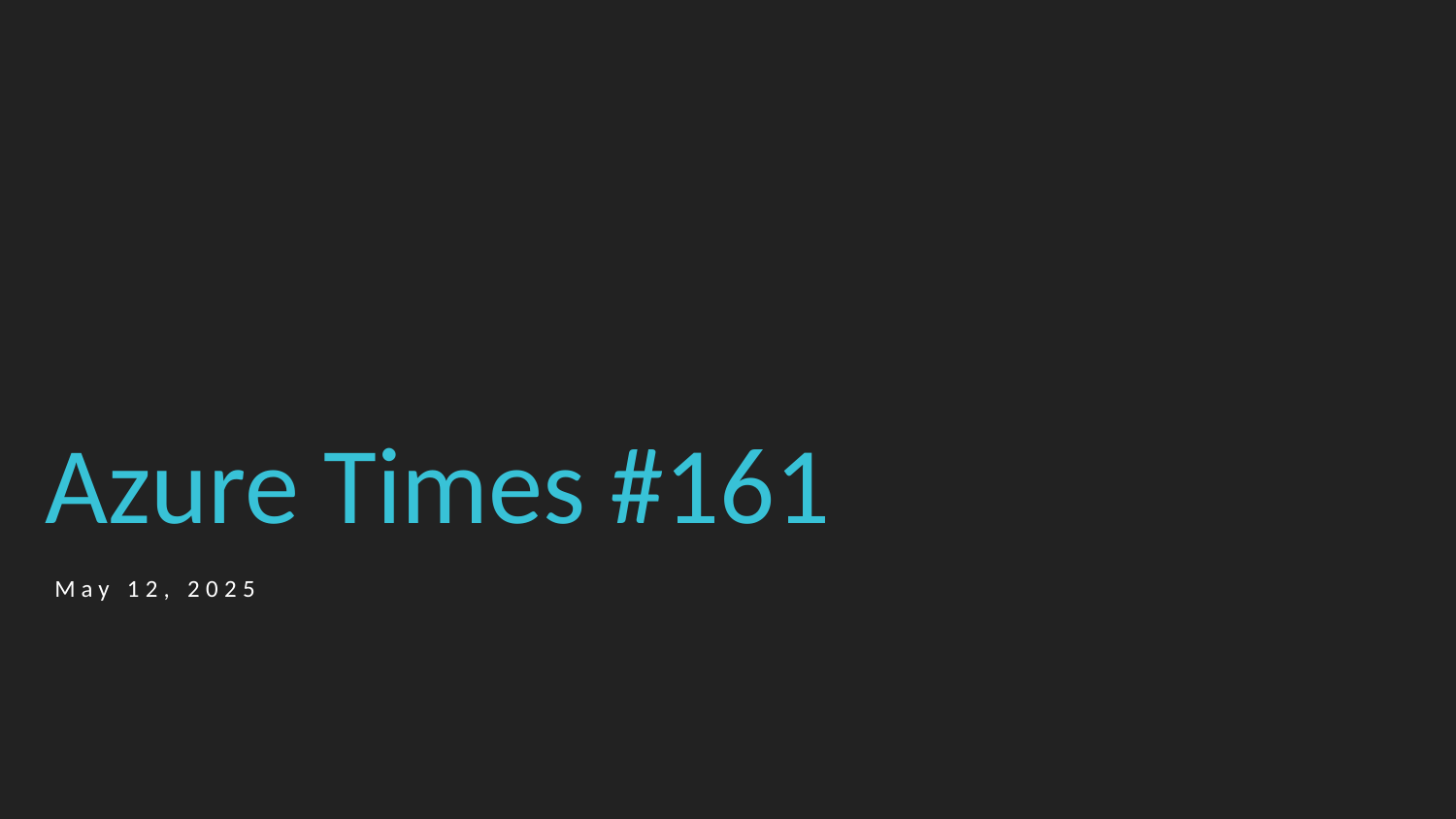

# Azure Times #161
May 12, 2025